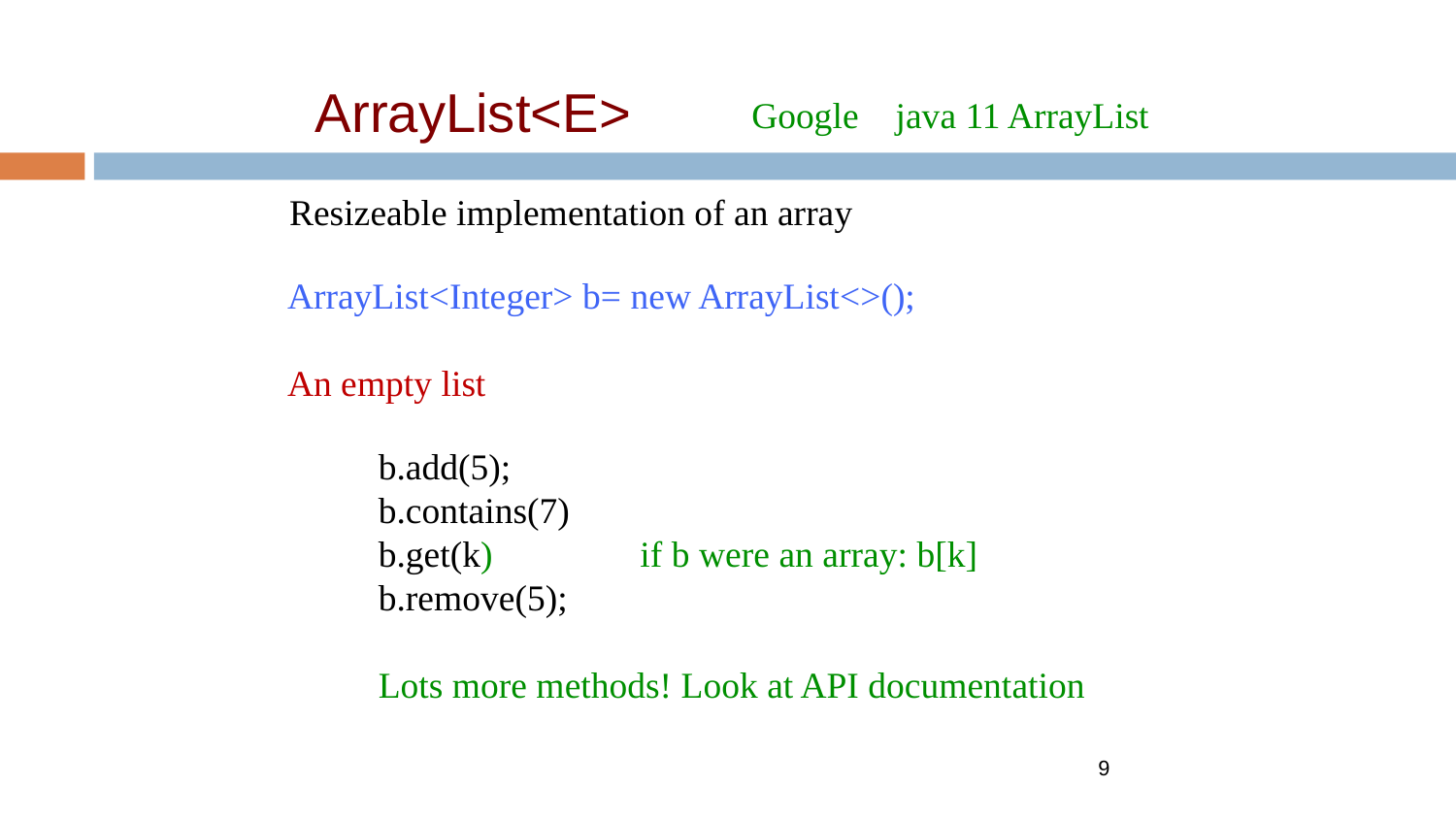

ArrayList<E>
Google    java 11 ArrayList
Resizeable implementation of an array
ArrayList<Integer> b= new ArrayList<>();

An empty list
b.add(5);
b.contains(7)
b.get(k)                if b were an array: b[k]
b.remove(5);

Lots more methods! Look at API documentation
9